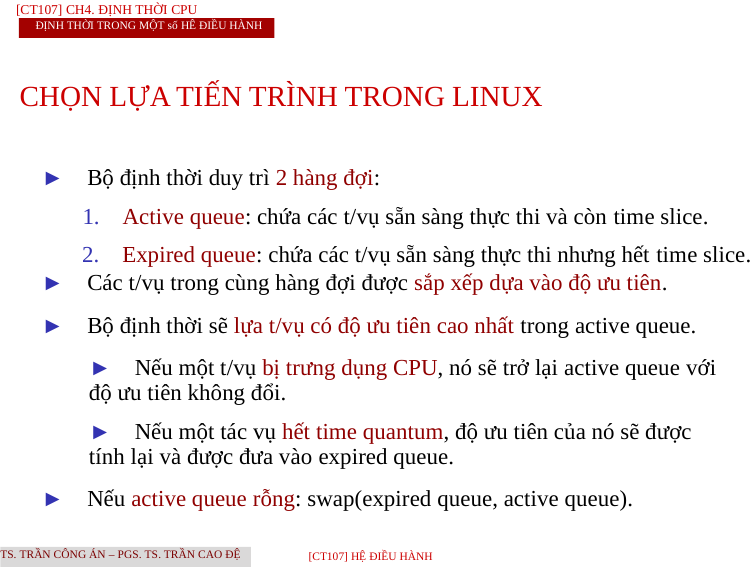

[CT107] Ch4. Định thời CPU
Định thời trong một số hê điều hành
CHỌN LỰA TIẾN TRÌNH TRONG LINUX
►    Bộ định thời duy trì 2 hàng đợi:
1.    Active queue: chứa các t/vụ sẵn sàng thực thi và còn time slice.
2.    Expired queue: chứa các t/vụ sẵn sàng thực thi nhưng hết time slice.
►    Các t/vụ trong cùng hàng đợi được sắp xếp dựa vào độ ưu tiên.
►    Bộ định thời sẽ lựa t/vụ có độ ưu tiên cao nhất trong active queue.
►    Nếu một t/vụ bị trưng dụng CPU, nó sẽ trở lại active queue với độ ưu tiên không đổi.
►    Nếu một tác vụ hết time quantum, độ ưu tiên của nó sẽ được tính lại và được đưa vào expired queue.
►    Nếu active queue rỗng: swap(expired queue, active queue).
TS. Trần Công Án – PGS. TS. Trần Cao Đệ
[CT107] HỆ điều hành